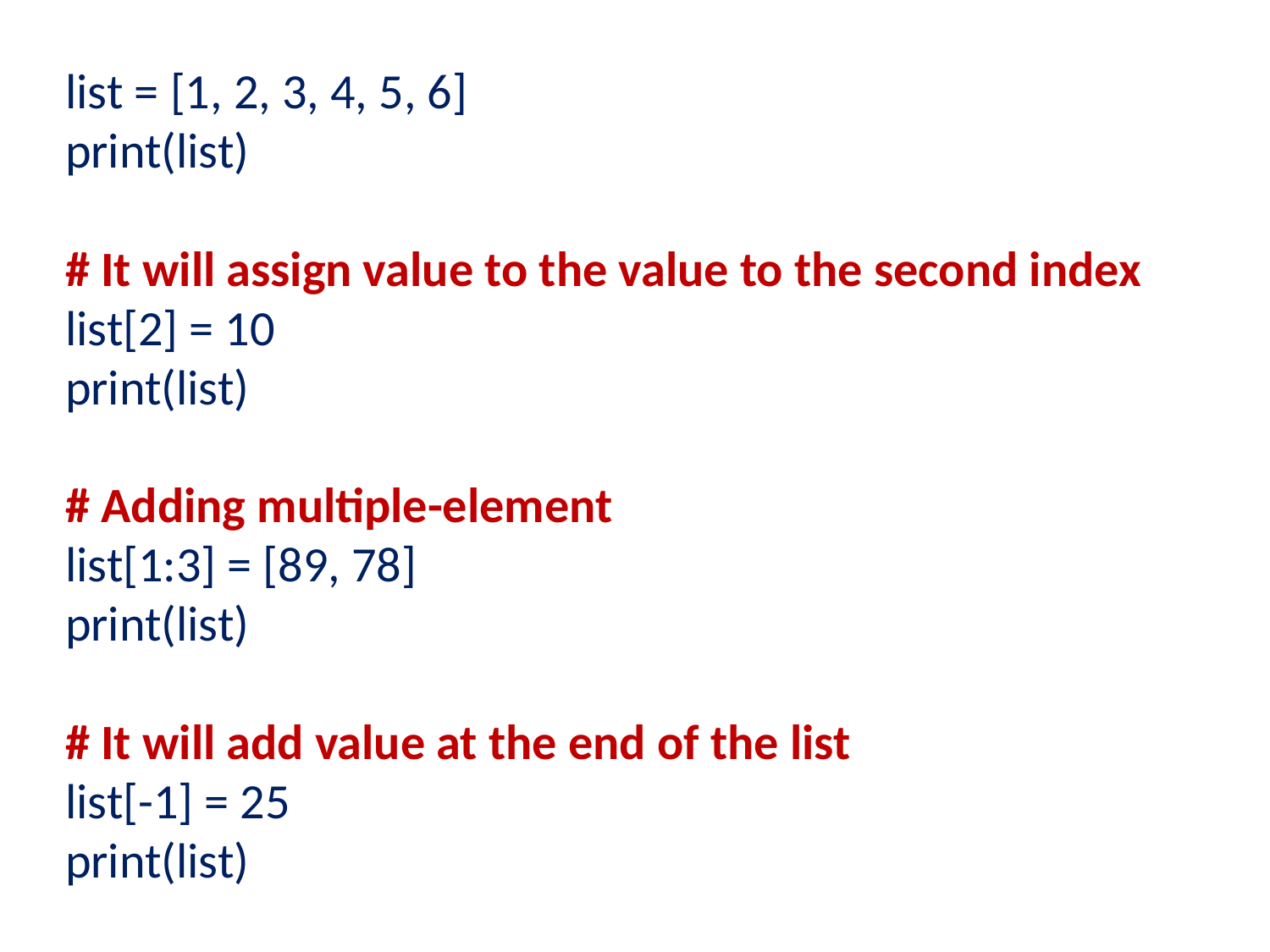

list = [1, 2, 3, 4, 5, 6]
print(list)

# It will assign value to the value to the second index
list[2] = 10
print(list)

# Adding multiple-element
list[1:3] = [89, 78]
print(list)

# It will add value at the end of the list
list[-1] = 25
print(list)